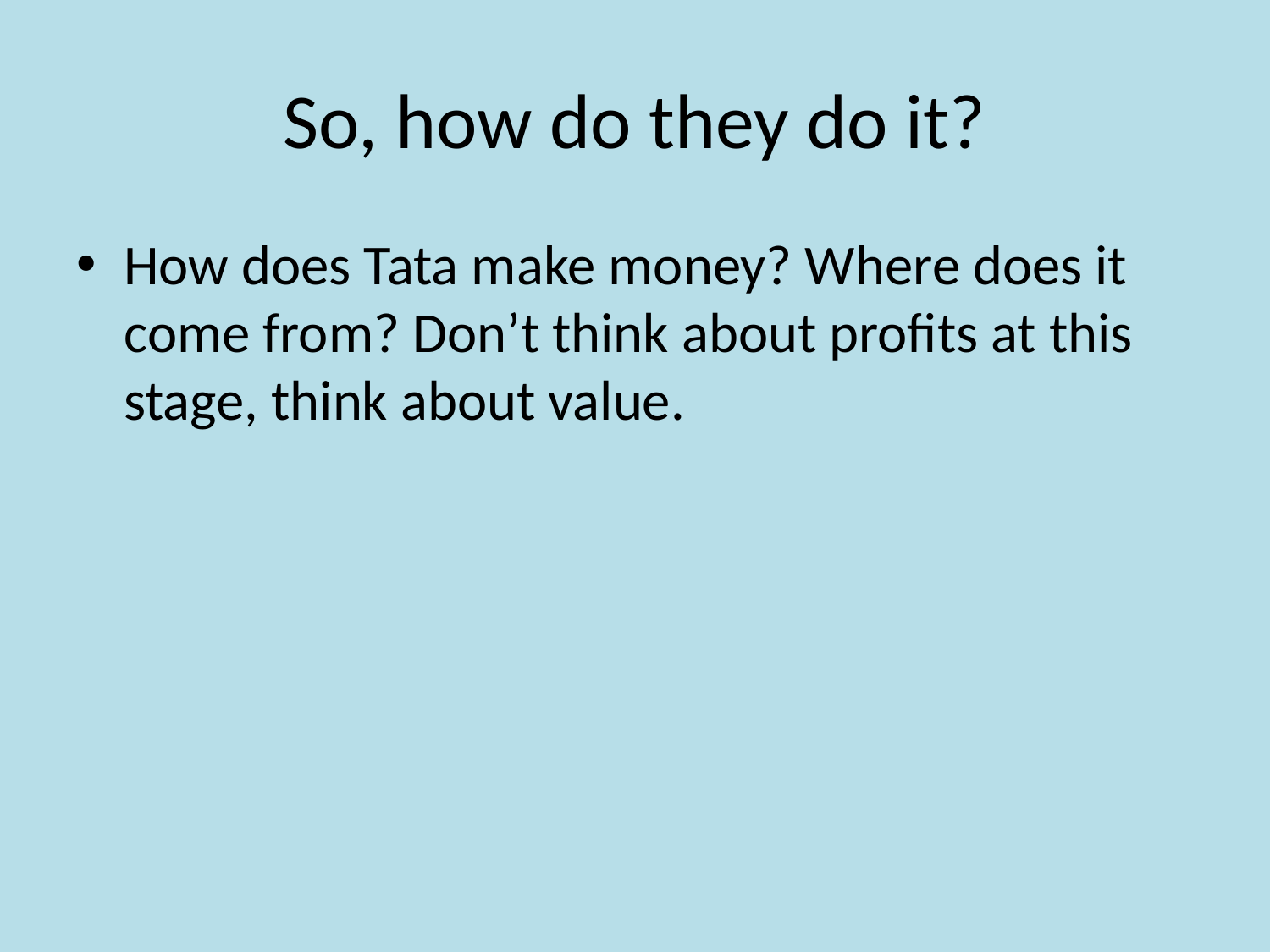

# So, how do they do it?
How does Tata make money? Where does it come from? Don’t think about profits at this stage, think about value.